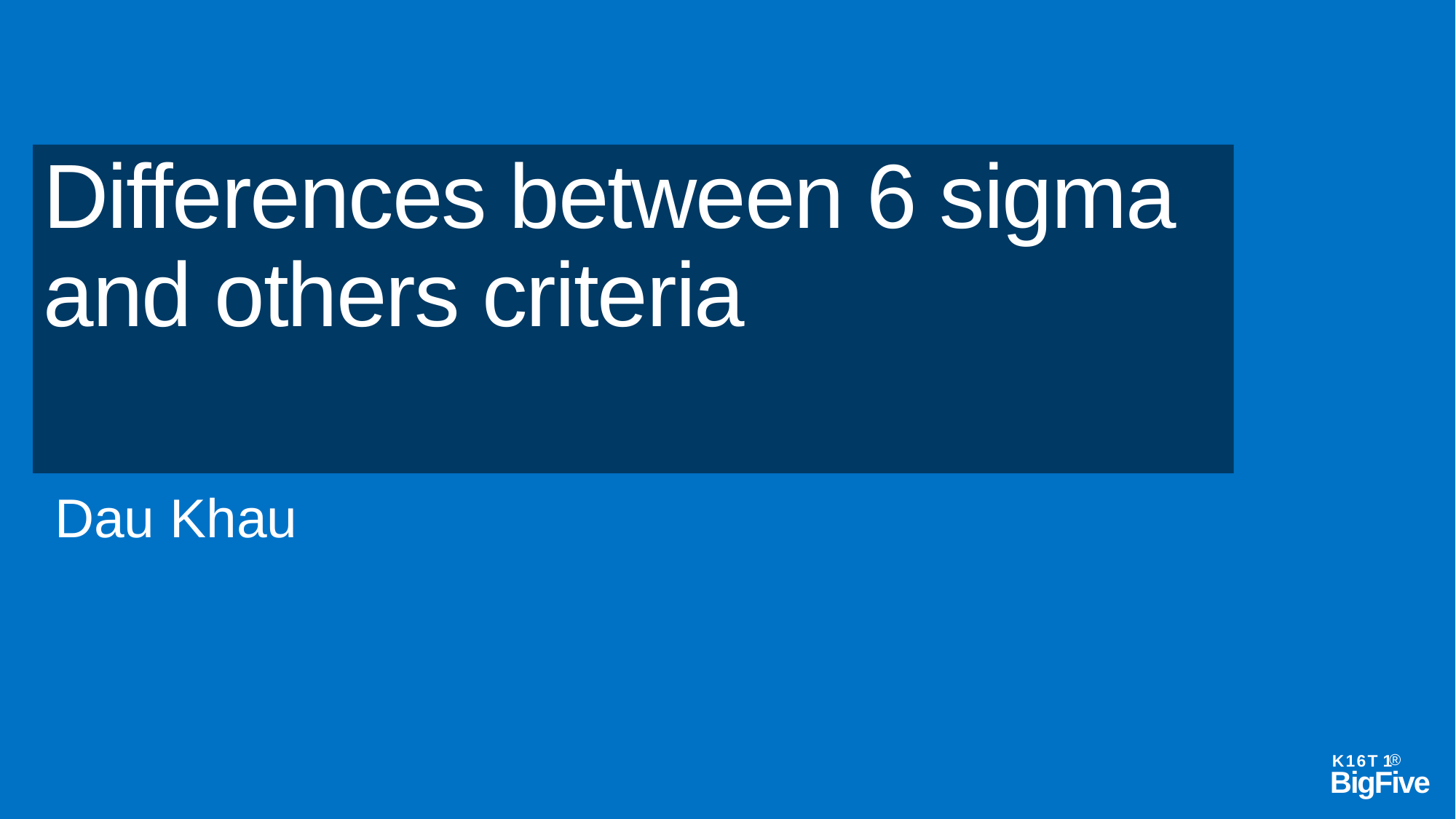

Differences between 6 sigma and others criteria
Dau Khau